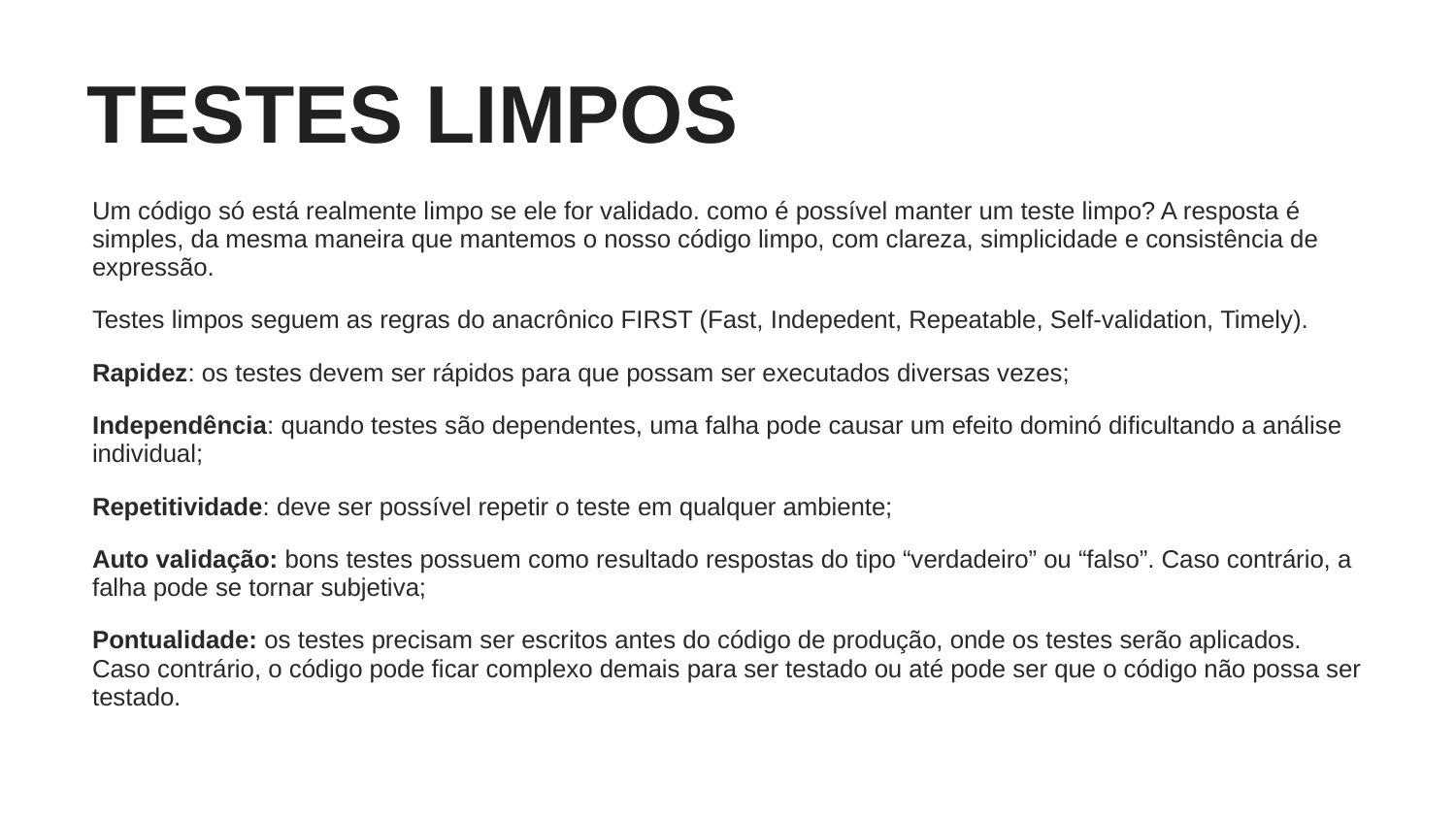

# TESTES LIMPOS

Um código só está realmente limpo se ele for validado. como é possível manter um teste limpo? A resposta é simples, da mesma maneira que mantemos o nosso código limpo, com clareza, simplicidade e consistência de expressão.
Testes limpos seguem as regras do anacrônico FIRST (Fast, Indepedent, Repeatable, Self-validation, Timely).
Rapidez: os testes devem ser rápidos para que possam ser executados diversas vezes;
Independência: quando testes são dependentes, uma falha pode causar um efeito dominó dificultando a análise individual;
Repetitividade: deve ser possível repetir o teste em qualquer ambiente;
Auto validação: bons testes possuem como resultado respostas do tipo “verdadeiro” ou “falso”. Caso contrário, a falha pode se tornar subjetiva;
Pontualidade: os testes precisam ser escritos antes do código de produção, onde os testes serão aplicados. Caso contrário, o código pode ficar complexo demais para ser testado ou até pode ser que o código não possa ser testado.